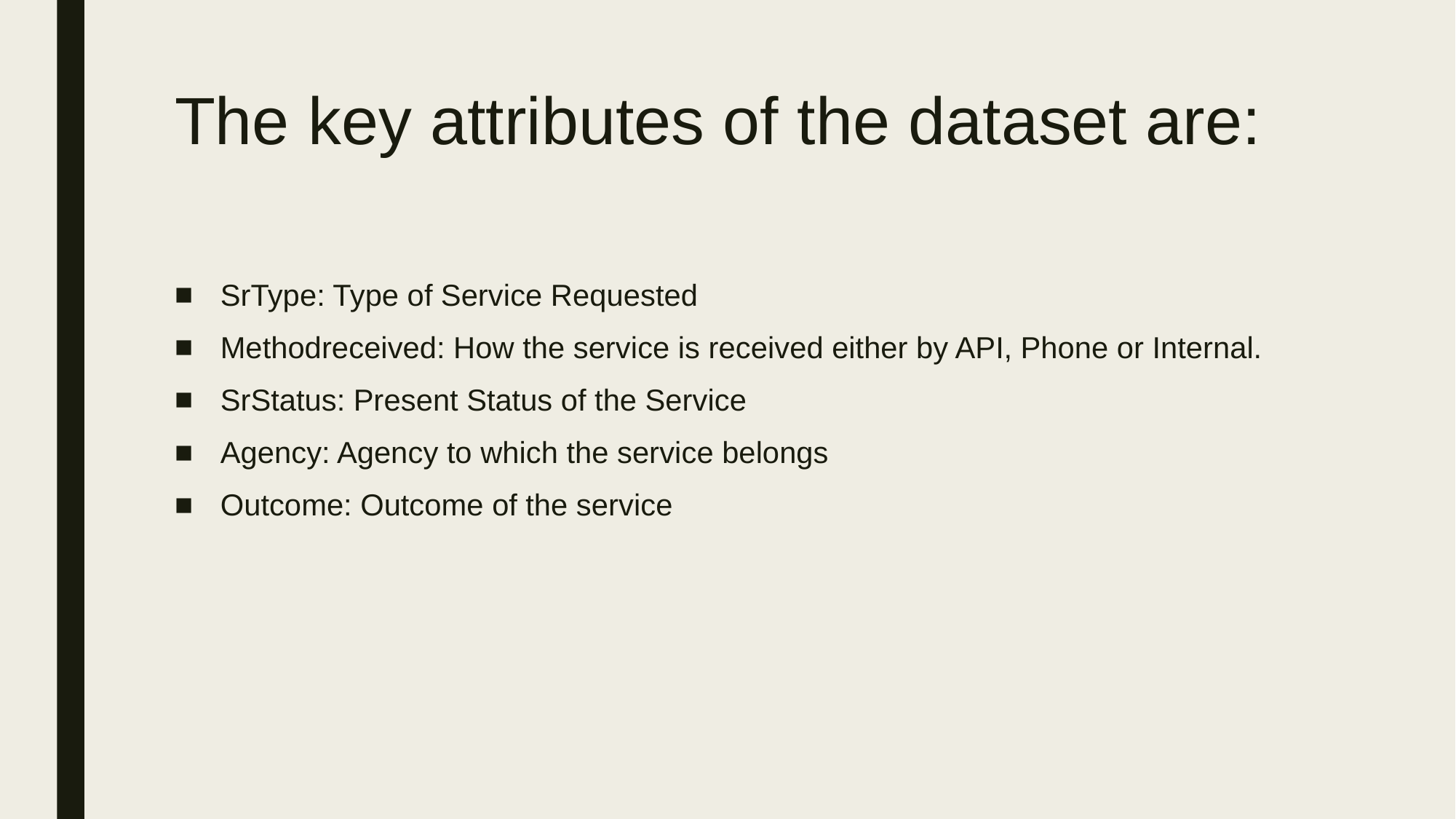

# The key attributes of the dataset are:
SrType: Type of Service Requested
Methodreceived: How the service is received either by API, Phone or Internal.
SrStatus: Present Status of the Service
Agency: Agency to which the service belongs
Outcome: Outcome of the service